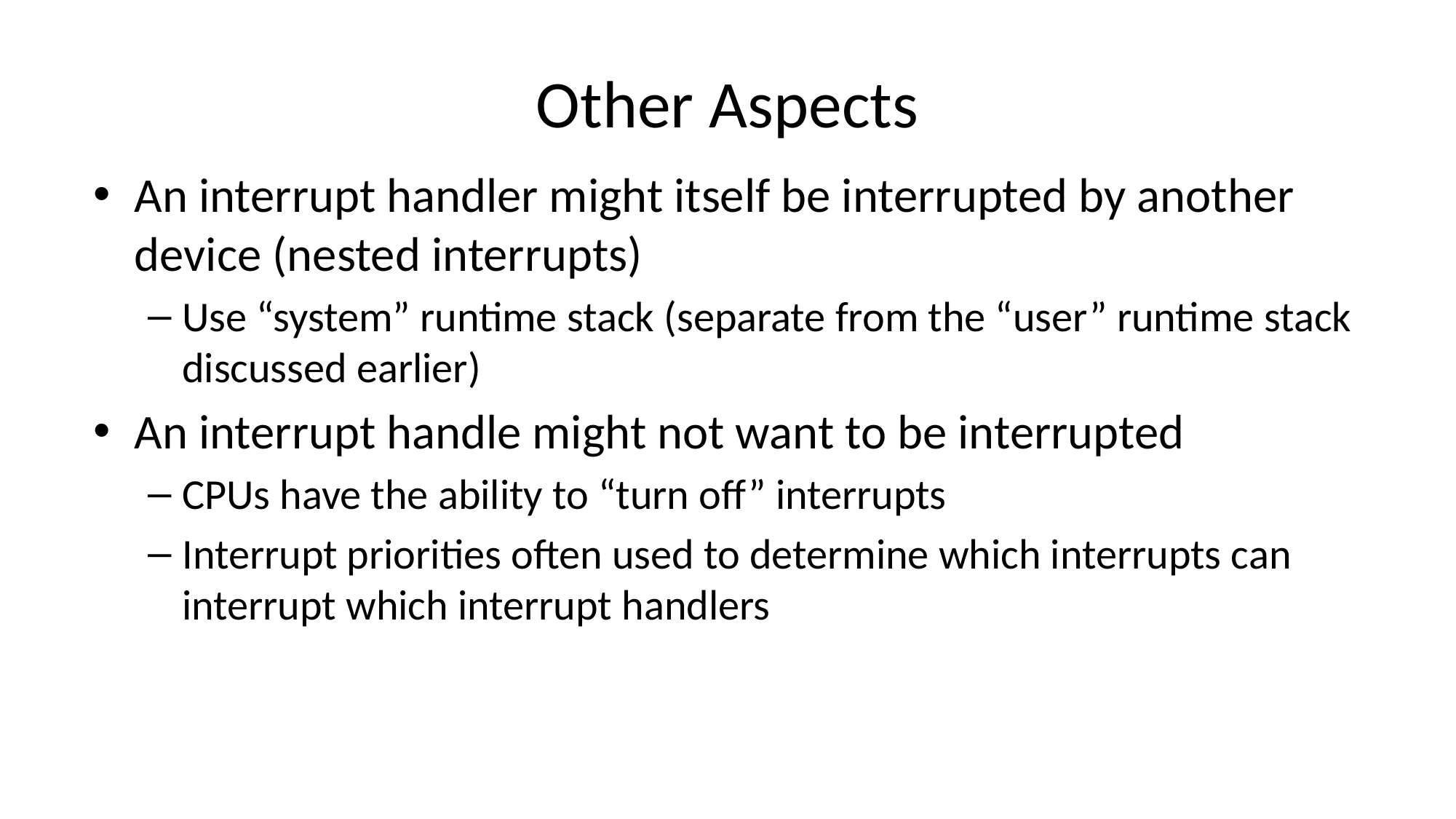

# Other Aspects
An interrupt handler might itself be interrupted by another device (nested interrupts)
Use “system” runtime stack (separate from the “user” runtime stack discussed earlier)
An interrupt handle might not want to be interrupted
CPUs have the ability to “turn off” interrupts
Interrupt priorities often used to determine which interrupts can interrupt which interrupt handlers